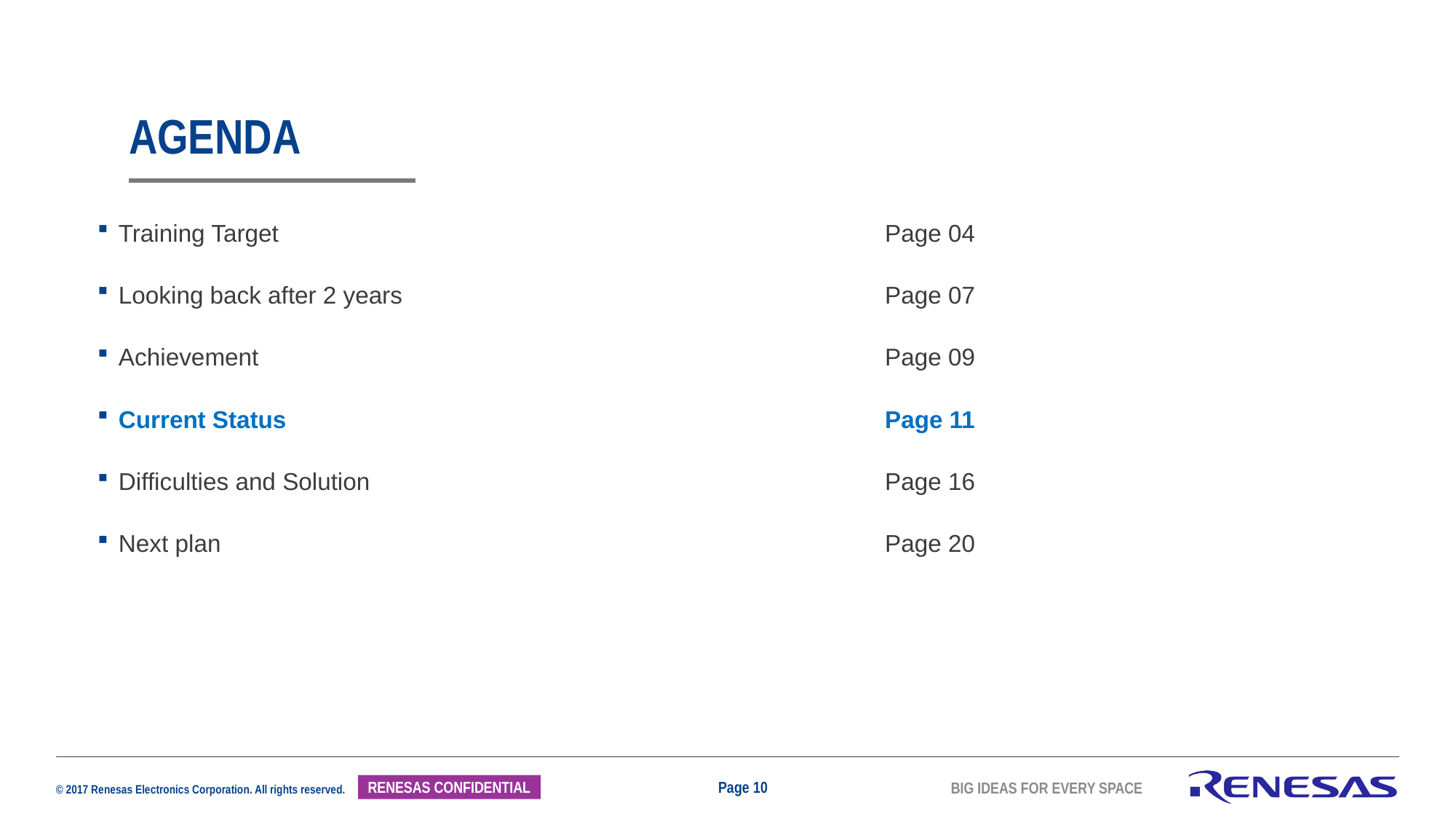

# Agenda
Training Target	Page 04
Looking back after 2 years	Page 07
Achievement	Page 09
Current Status	Page 11
Difficulties and Solution	Page 16
Next plan	Page 20
Page 10